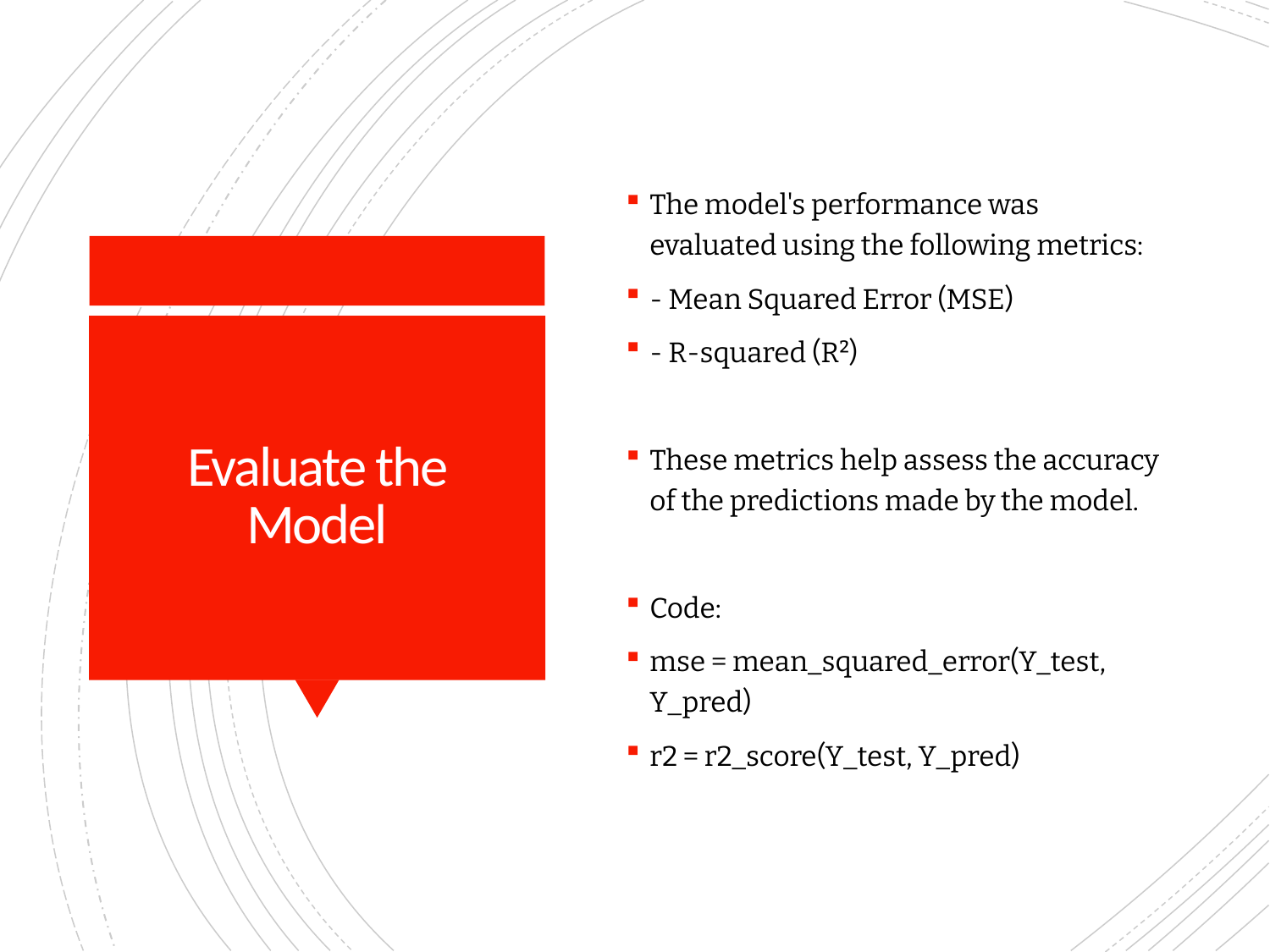

The model's performance was evaluated using the following metrics:
- Mean Squared Error (MSE)
- R-squared (R²)

These metrics help assess the accuracy of the predictions made by the model.

Code:
mse = mean_squared_error(Y_test, Y_pred)
r2 = r2_score(Y_test, Y_pred)
# Evaluate the Model